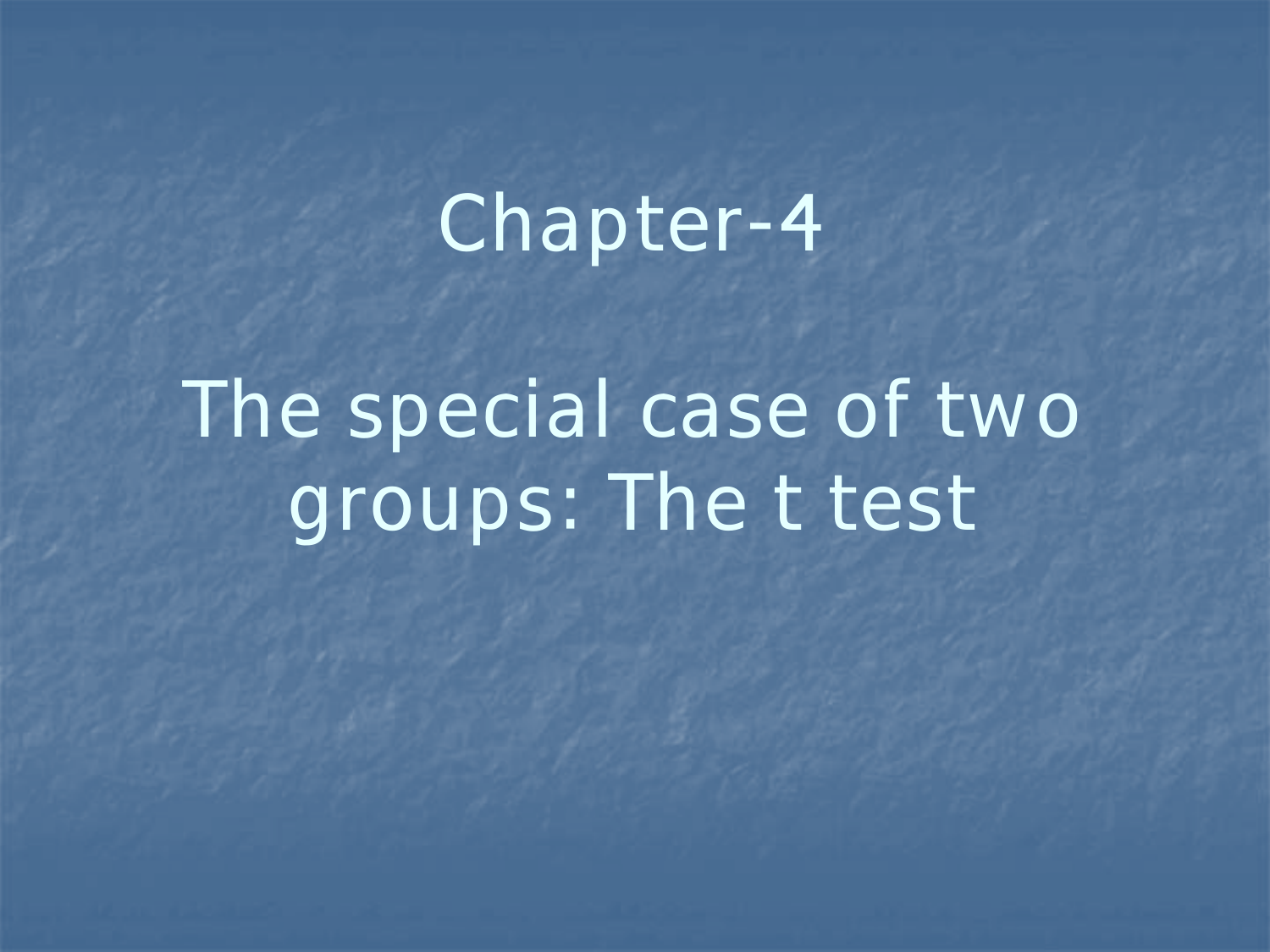

Chapter-4
The special case of two groups: The t test